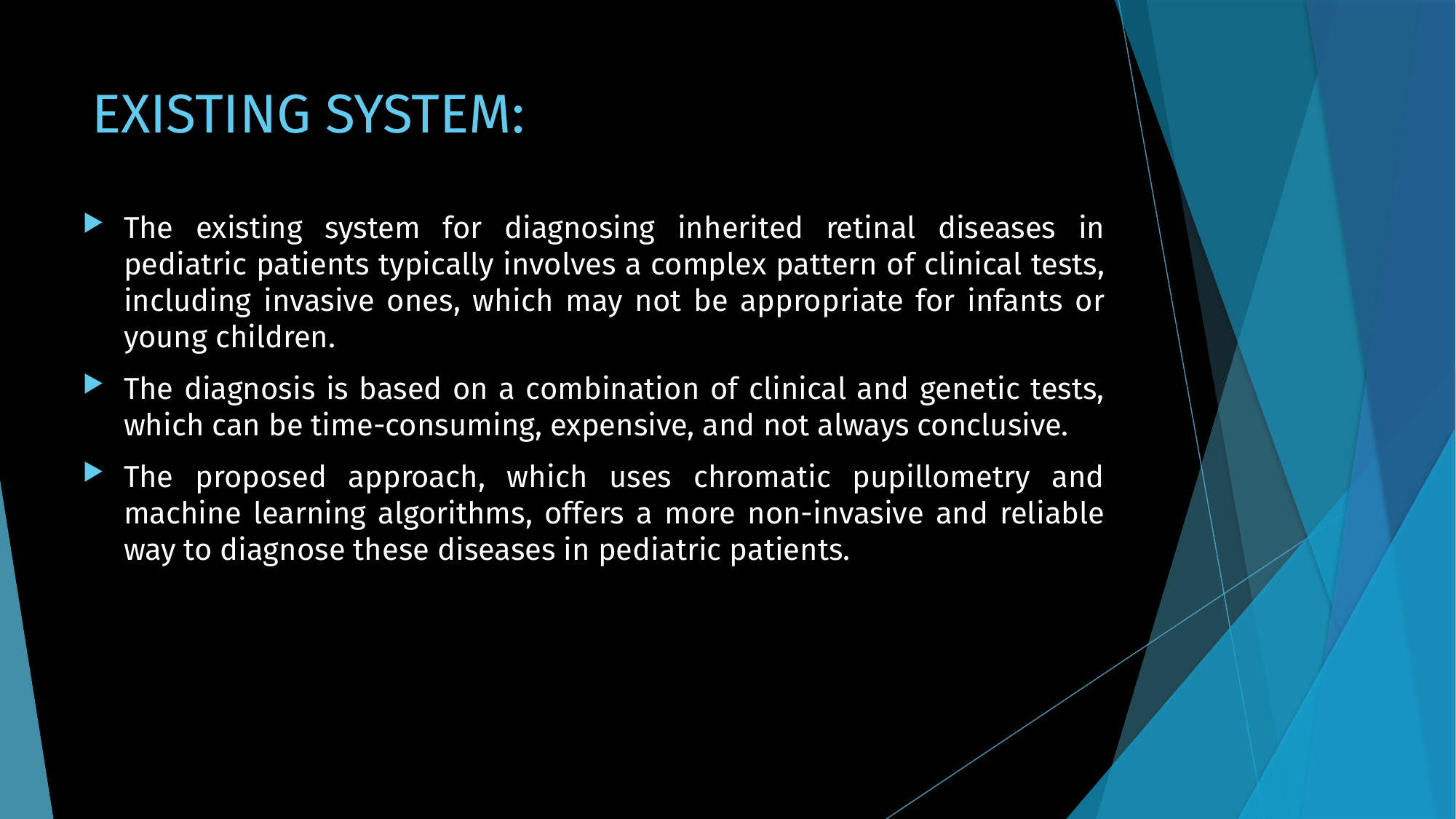

# EXISTING SYSTEM:
The existing system for diagnosing inherited retinal diseases in pediatric patients typically involves a complex pattern of clinical tests, including invasive ones, which may not be appropriate for infants or young children.
The diagnosis is based on a combination of clinical and genetic tests, which can be time-consuming, expensive, and not always conclusive.
The proposed approach, which uses chromatic pupillometry and machine learning algorithms, offers a more non-invasive and reliable way to diagnose these diseases in pediatric patients.